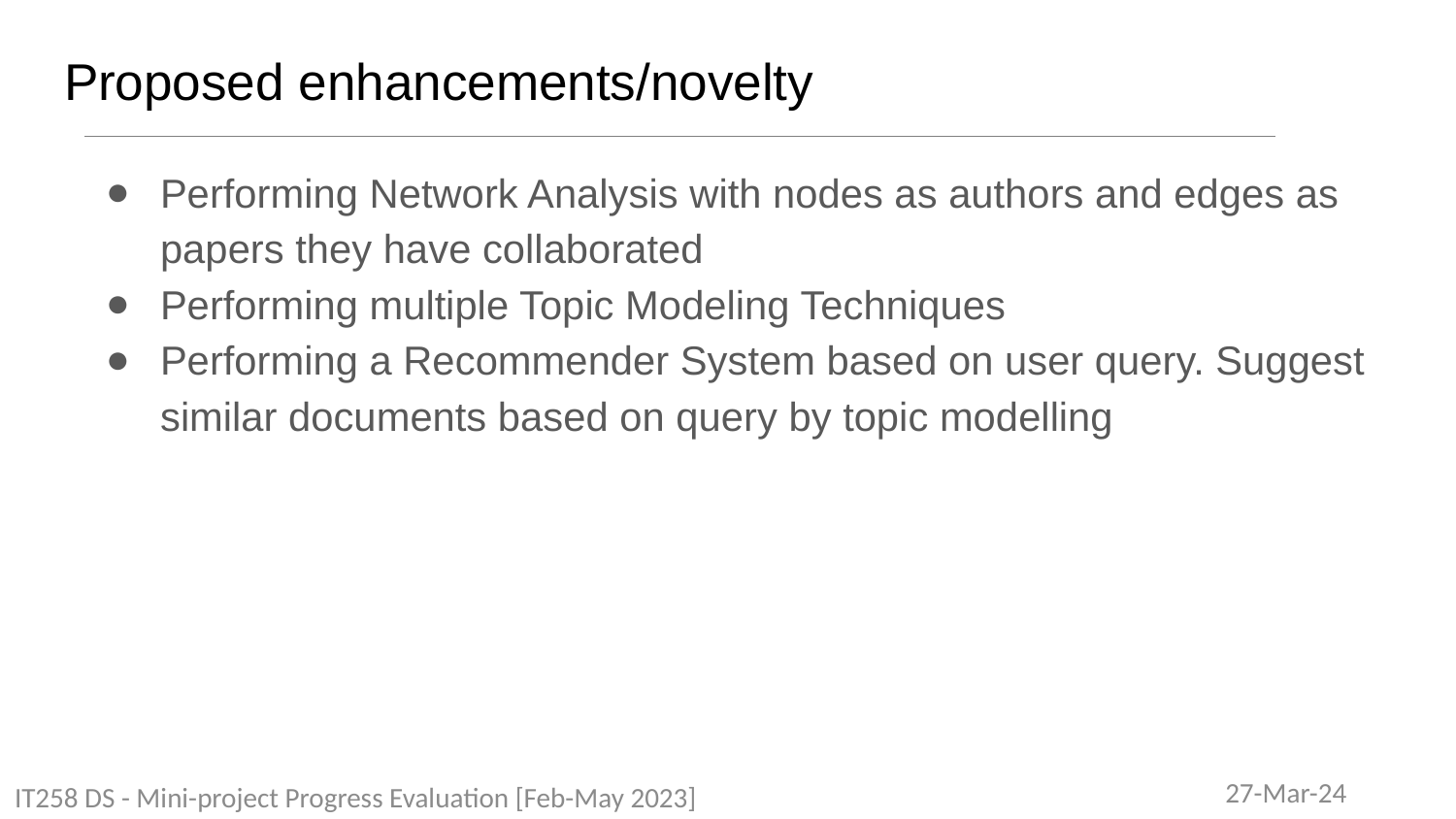

# Proposed enhancements/novelty
Performing Network Analysis with nodes as authors and edges as papers they have collaborated
Performing multiple Topic Modeling Techniques
Performing a Recommender System based on user query. Suggest similar documents based on query by topic modelling
IT258 DS - Mini-project Progress Evaluation [Feb-May 2023]
27-Mar-24